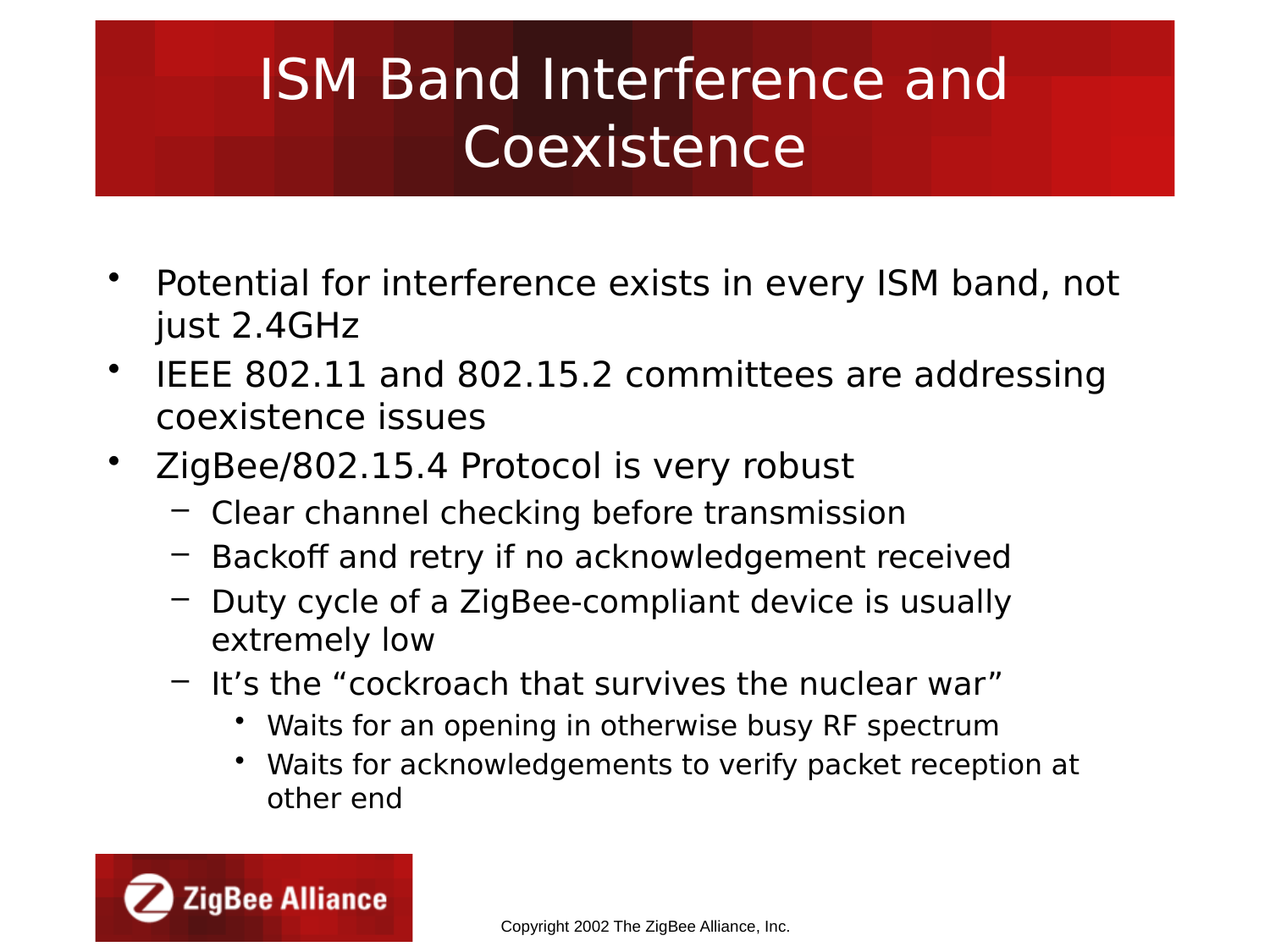

# ISM Band Interference and Coexistence
Potential for interference exists in every ISM band, not just 2.4GHz
IEEE 802.11 and 802.15.2 committees are addressing coexistence issues
ZigBee/802.15.4 Protocol is very robust
Clear channel checking before transmission
Backoff and retry if no acknowledgement received
Duty cycle of a ZigBee-compliant device is usually extremely low
It’s the “cockroach that survives the nuclear war”
Waits for an opening in otherwise busy RF spectrum
Waits for acknowledgements to verify packet reception at other end
Copyright 2002 The ZigBee Alliance, Inc.